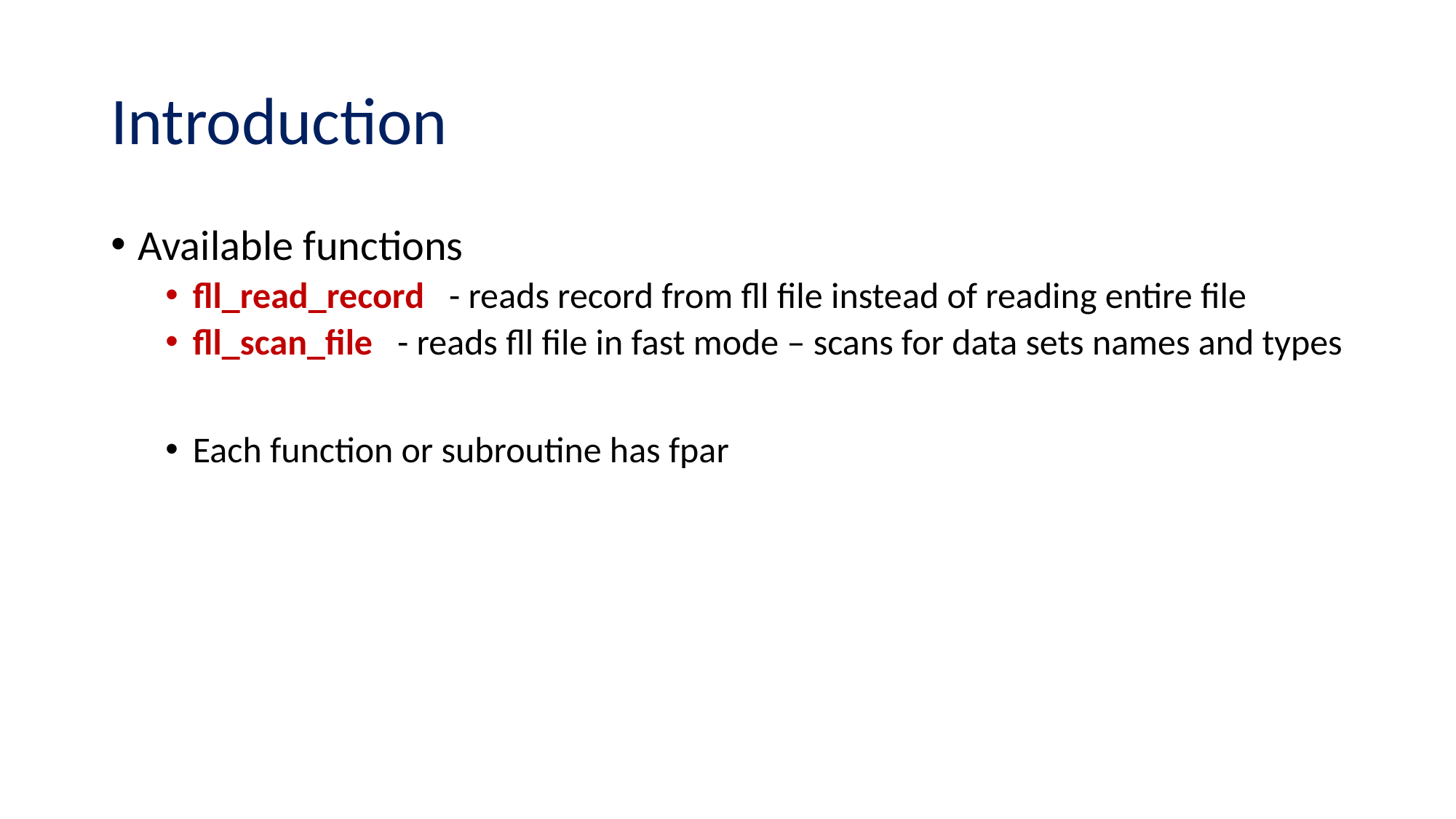

# Introduction
Available functions
fll_read_record   - reads record from fll file instead of reading entire file
fll_scan_file   - reads fll file in fast mode – scans for data sets names and types

Each function or subroutine has fpar